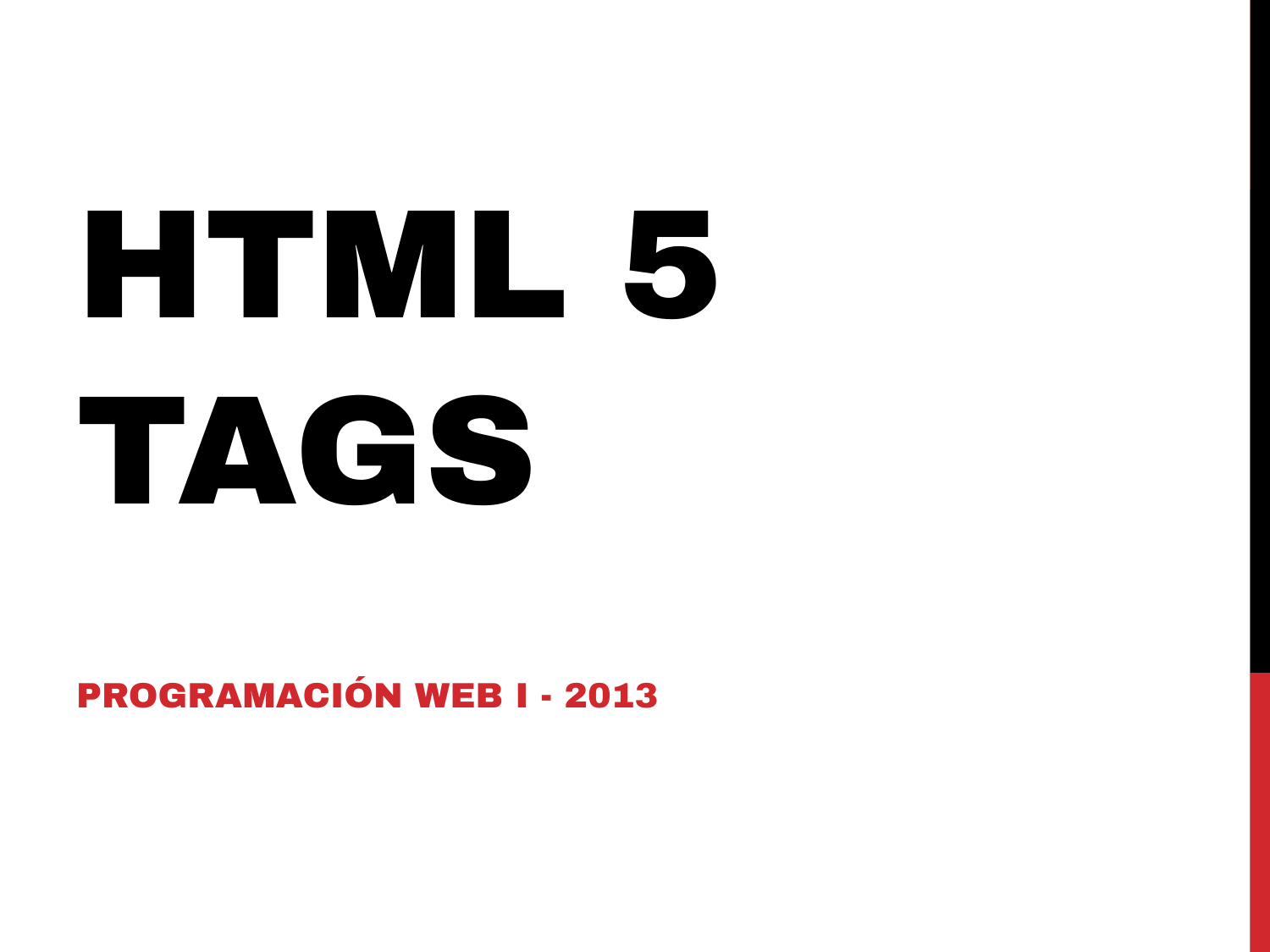

# Html 5 Tags
Programación Web I - 2013